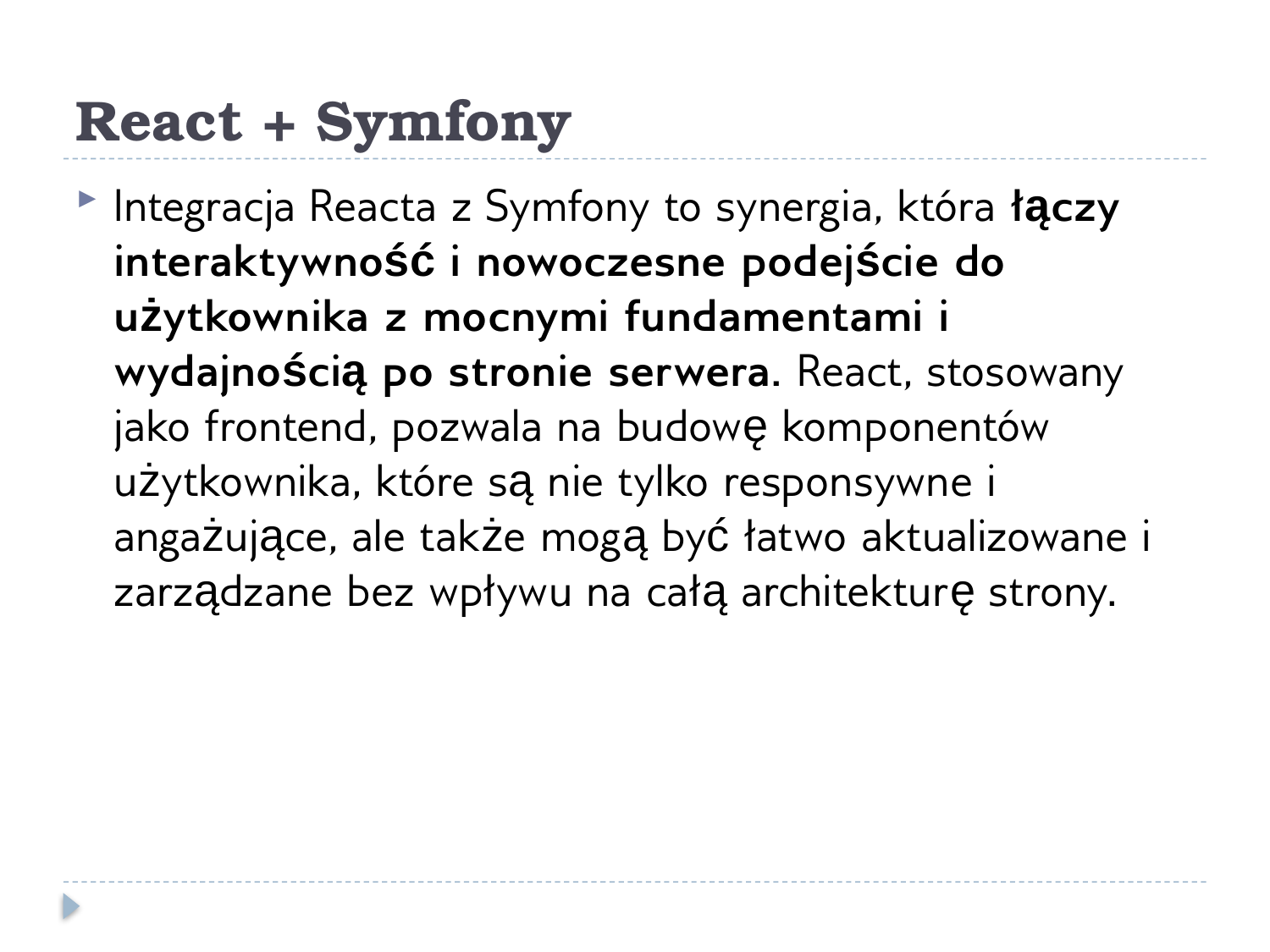

# React + Symfony
Integracja Reacta z Symfony to synergia, która łączy interaktywność i nowoczesne podejście do użytkownika z mocnymi fundamentami i wydajnością po stronie serwera. React, stosowany jako frontend, pozwala na budowę komponentów użytkownika, które są nie tylko responsywne i angażujące, ale także mogą być łatwo aktualizowane i zarządzane bez wpływu na całą architekturę strony.